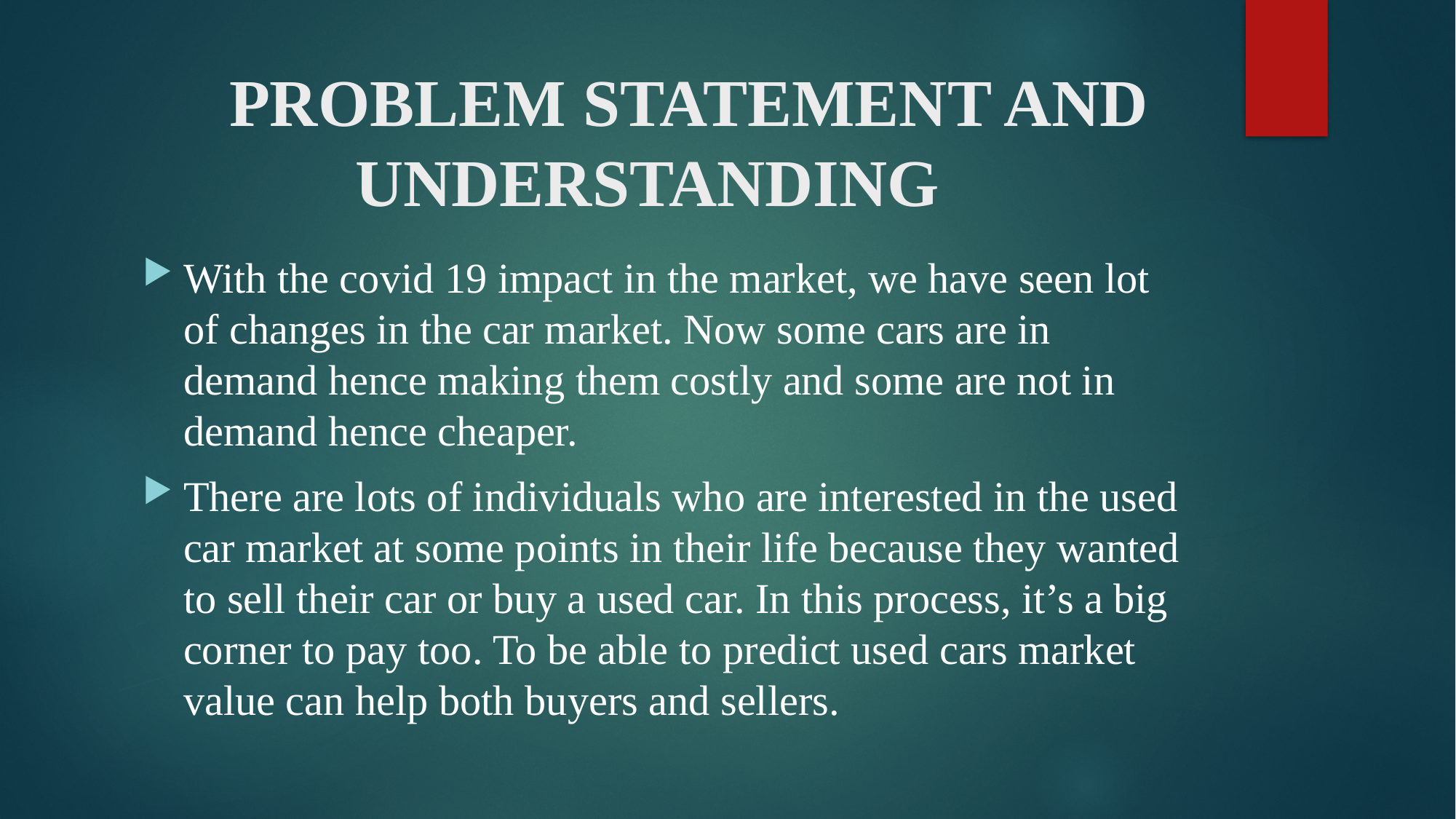

# PROBLEM STATEMENT AND UNDERSTANDING
With the covid 19 impact in the market, we have seen lot of changes in the car market. Now some cars are in demand hence making them costly and some are not in demand hence cheaper.
There are lots of individuals who are interested in the used car market at some points in their life because they wanted to sell their car or buy a used car. In this process, it’s a big corner to pay too. To be able to predict used cars market value can help both buyers and sellers.